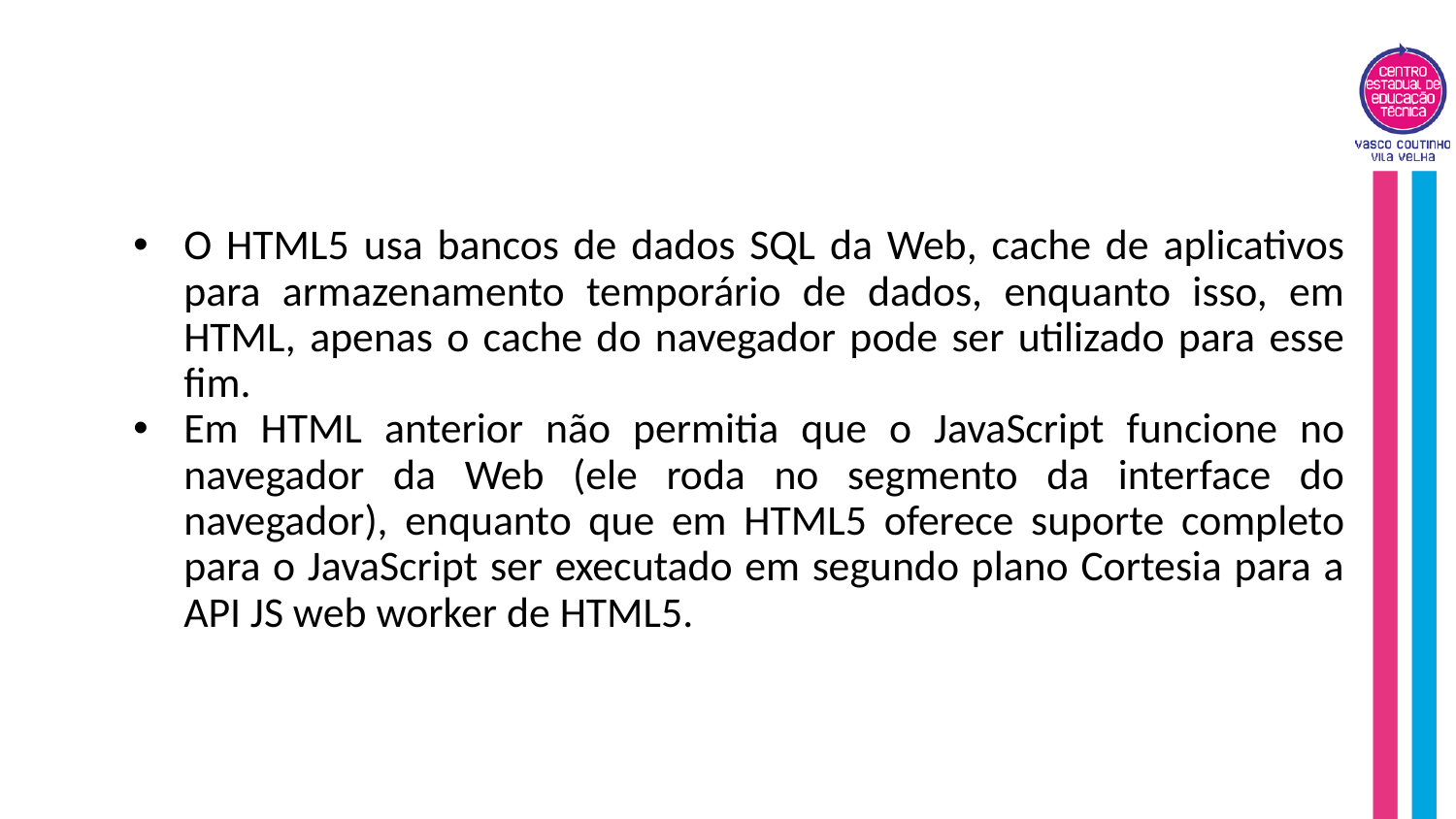

#
O HTML5 usa bancos de dados SQL da Web, cache de aplicativos para armazenamento temporário de dados, enquanto isso, em HTML, apenas o cache do navegador pode ser utilizado para esse fim.
Em HTML anterior não permitia que o JavaScript funcione no navegador da Web (ele roda no segmento da interface do navegador), enquanto que em HTML5 oferece suporte completo para o JavaScript ser executado em segundo plano Cortesia para a API JS web worker de HTML5.